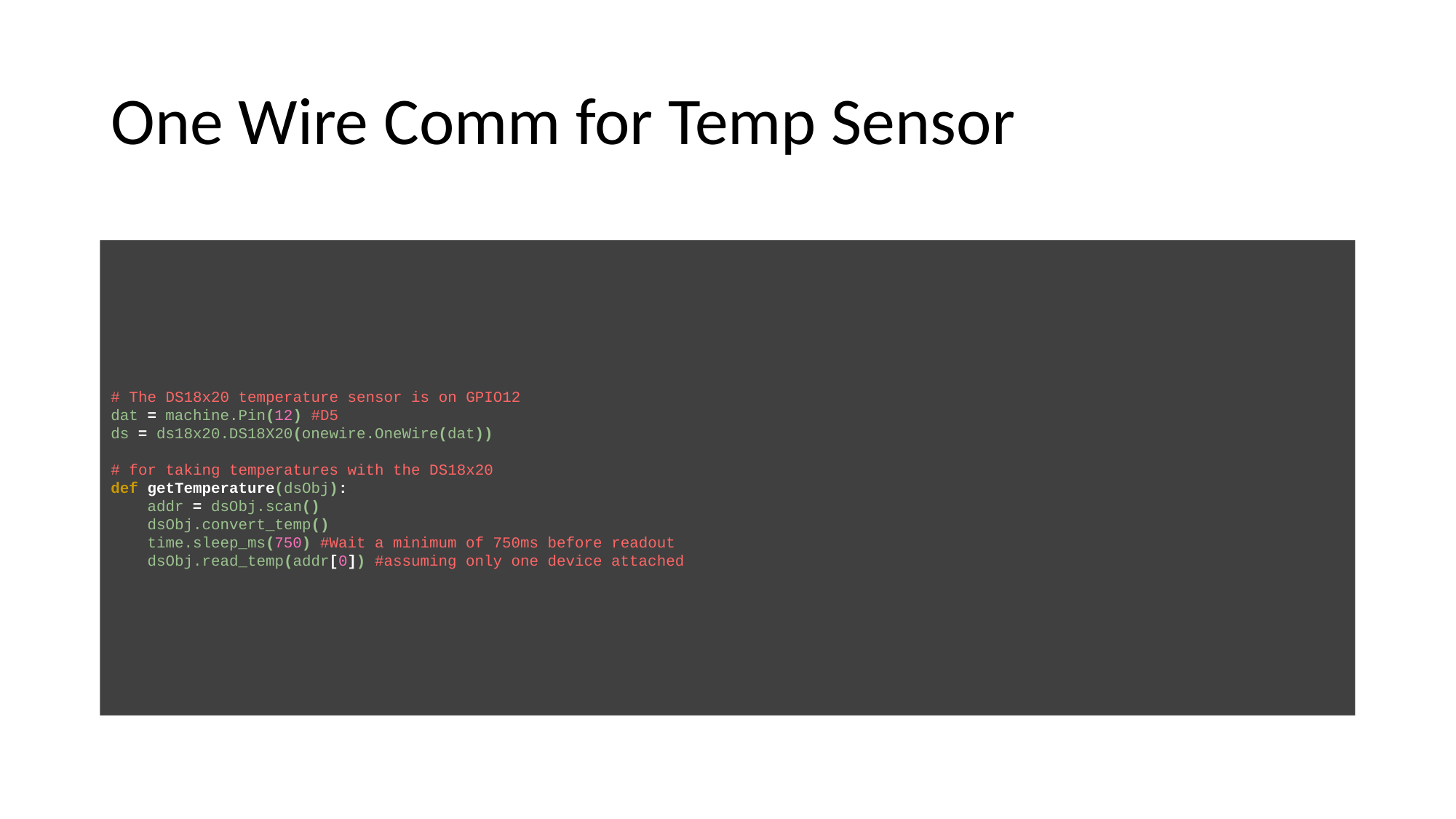

# One Wire Comm for Temp Sensor
# The DS18x20 temperature sensor is on GPIO12 dat = machine.Pin(12) #D5 ds = ds18x20.DS18X20(onewire.OneWire(dat)) # for taking temperatures with the DS18x20 def getTemperature(dsObj): addr = dsObj.scan() dsObj.convert_temp() time.sleep_ms(750) #Wait a minimum of 750ms before readout dsObj.read_temp(addr[0]) #assuming only one device attached